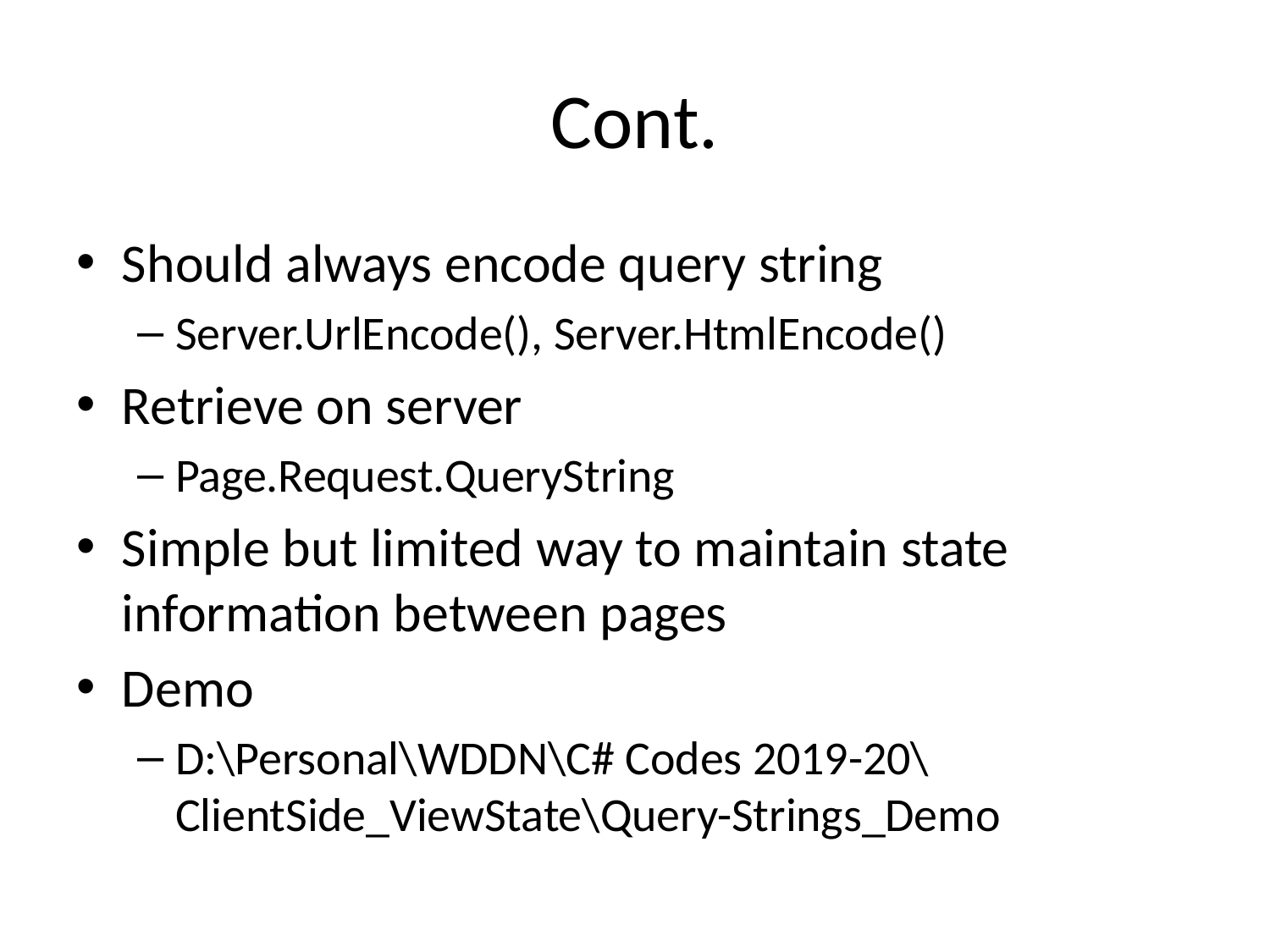

# Cont.
Should always encode query string
Server.UrlEncode(), Server.HtmlEncode()
Retrieve on server
Page.Request.QueryString
Simple but limited way to maintain state information between pages
Demo
D:\Personal\WDDN\C# Codes 2019-20\ClientSide_ViewState\Query-Strings_Demo